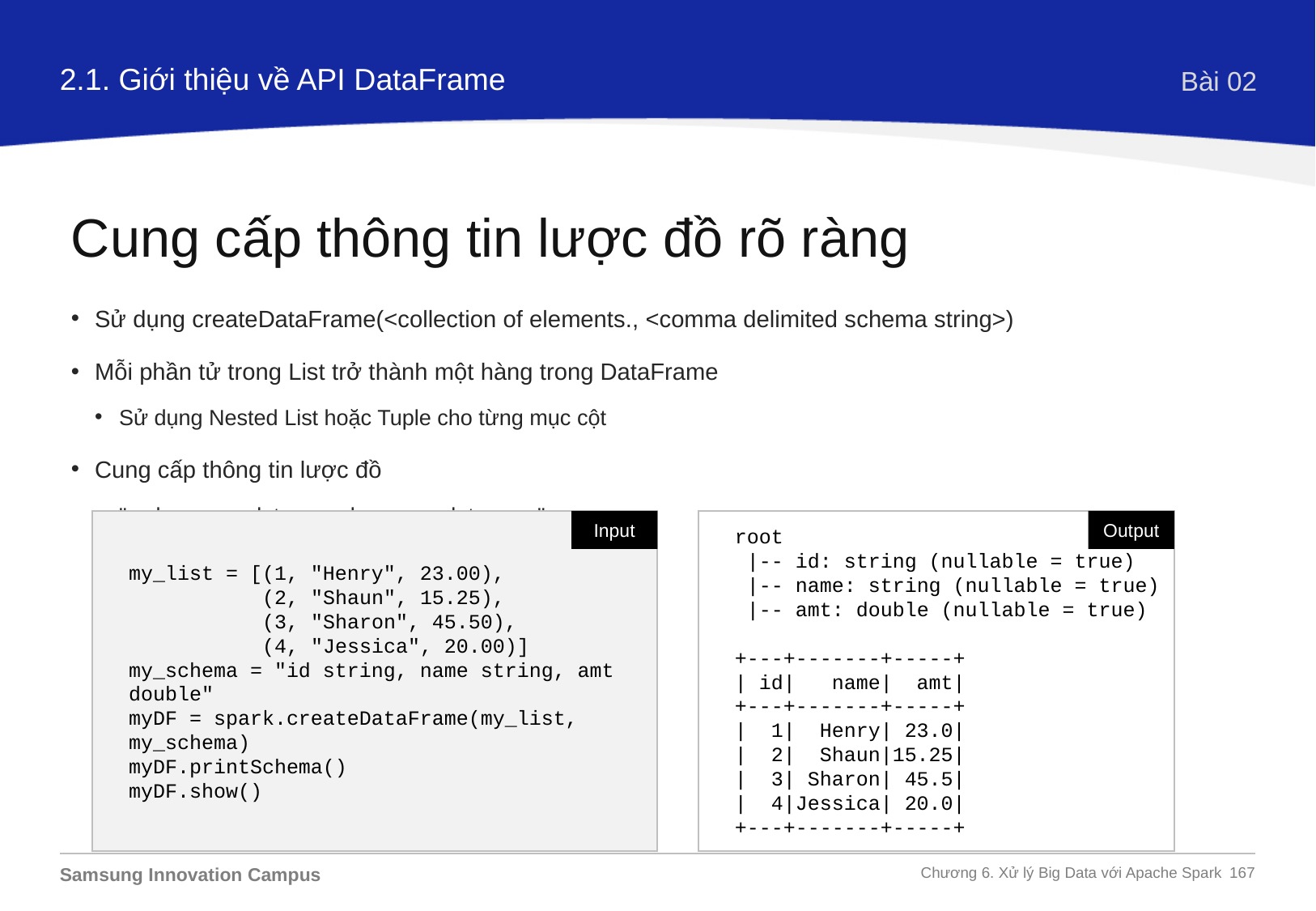

2.1. Giới thiệu về API DataFrame
Bài 02
Cung cấp thông tin lược đồ rõ ràng
Sử dụng createDataFrame(<collection of elements., <comma delimited schema string>)
Mỗi phần tử trong List trở thành một hàng trong DataFrame
Sử dụng Nested List hoặc Tuple cho từng mục cột
Cung cấp thông tin lược đồ
" col_name col_type, col_name col_type…."
my_list = [(1, "Henry", 23.00),
           (2, "Shaun", 15.25),
           (3, "Sharon", 45.50),
           (4, "Jessica", 20.00)]
my_schema = "id string, name string, amt double"
myDF = spark.createDataFrame(my_list, my_schema)
myDF.printSchema()
myDF.show()
Input
root
 |-- id: string (nullable = true)
 |-- name: string (nullable = true)
 |-- amt: double (nullable = true)

+---+-------+-----+
| id|   name|  amt|
+---+-------+-----+
|  1|  Henry| 23.0|
|  2|  Shaun|15.25|
|  3| Sharon| 45.5|
|  4|Jessica| 20.0|
+---+-------+-----+
Output